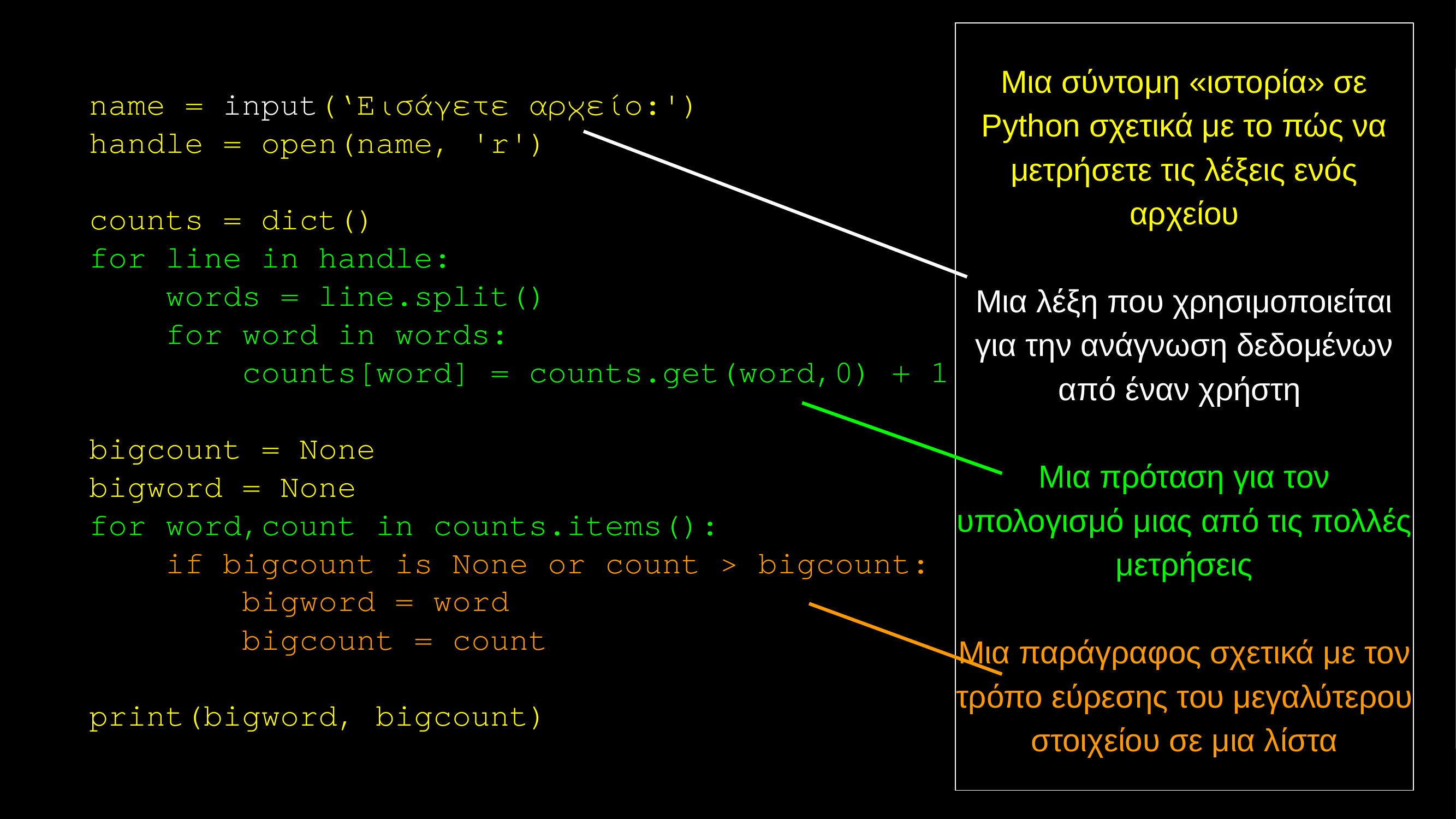

Μια σύντομη «ιστορία» σε Python σχετικά με το πώς να μετρήσετε τις λέξεις ενός αρχείου

Μια λέξη που χρησιμοποιείται για την ανάγνωση δεδομένων από έναν χρήστη

Μια πρόταση για τον υπολογισμό μιας από τις πολλές μετρήσεις

Μια παράγραφος σχετικά με τον τρόπο εύρεσης του μεγαλύτερου στοιχείου σε μια λίστα
name = input(‘Εισάγετε αρχείο:')
handle = open(name, 'r')

counts = dict()
for line in handle:
    words = line.split()
    for word in words:
        counts[word] = counts.get(word,0) + 1

bigcount = None
bigword = None
for word,count in counts.items():
    if bigcount is None or count > bigcount:
        bigword = word
        bigcount = count

print(bigword, bigcount)